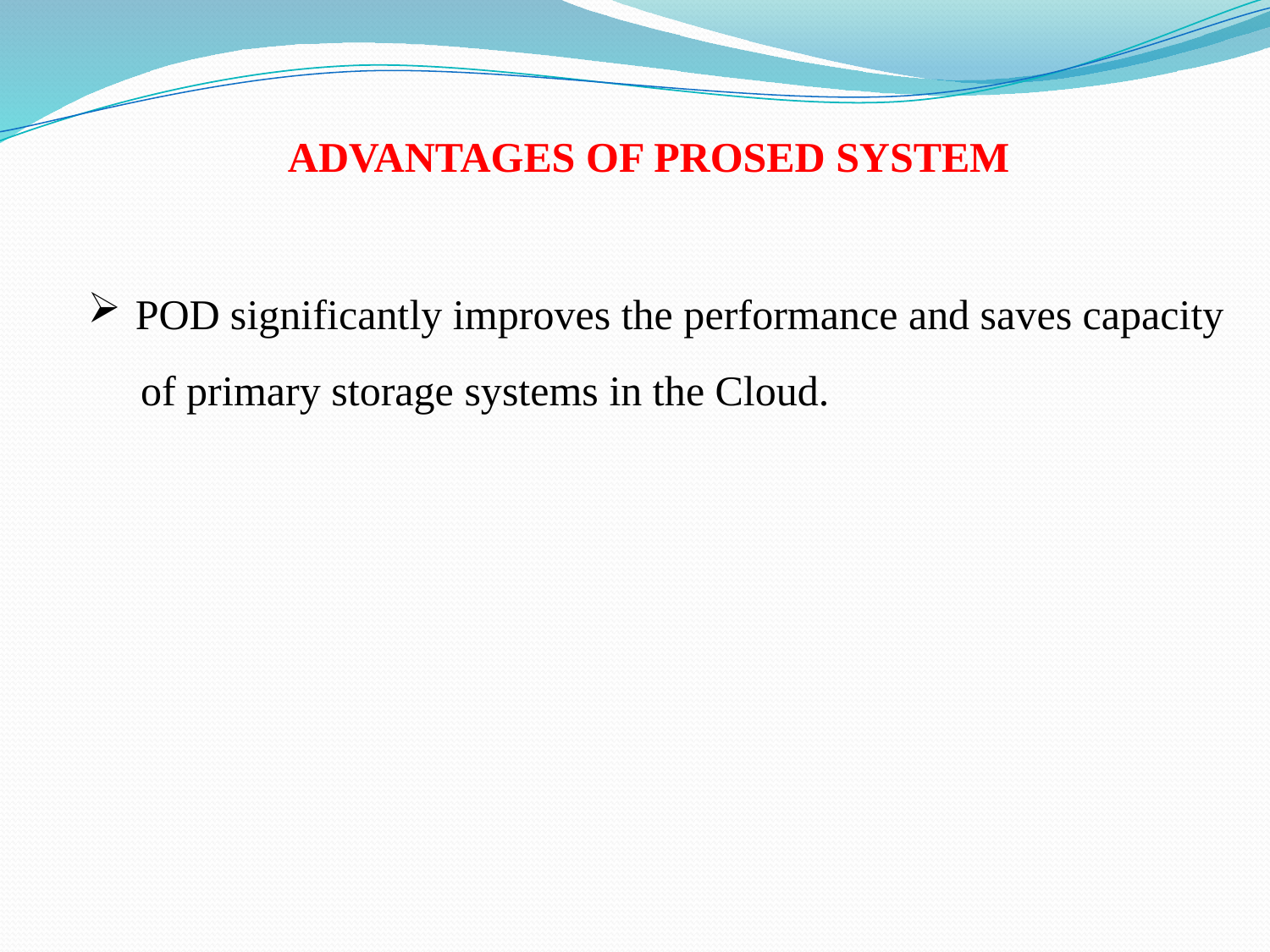

ADVANTAGES OF PROSED SYSTEM
POD significantly improves the performance and saves capacity
     of primary storage systems in the Cloud.